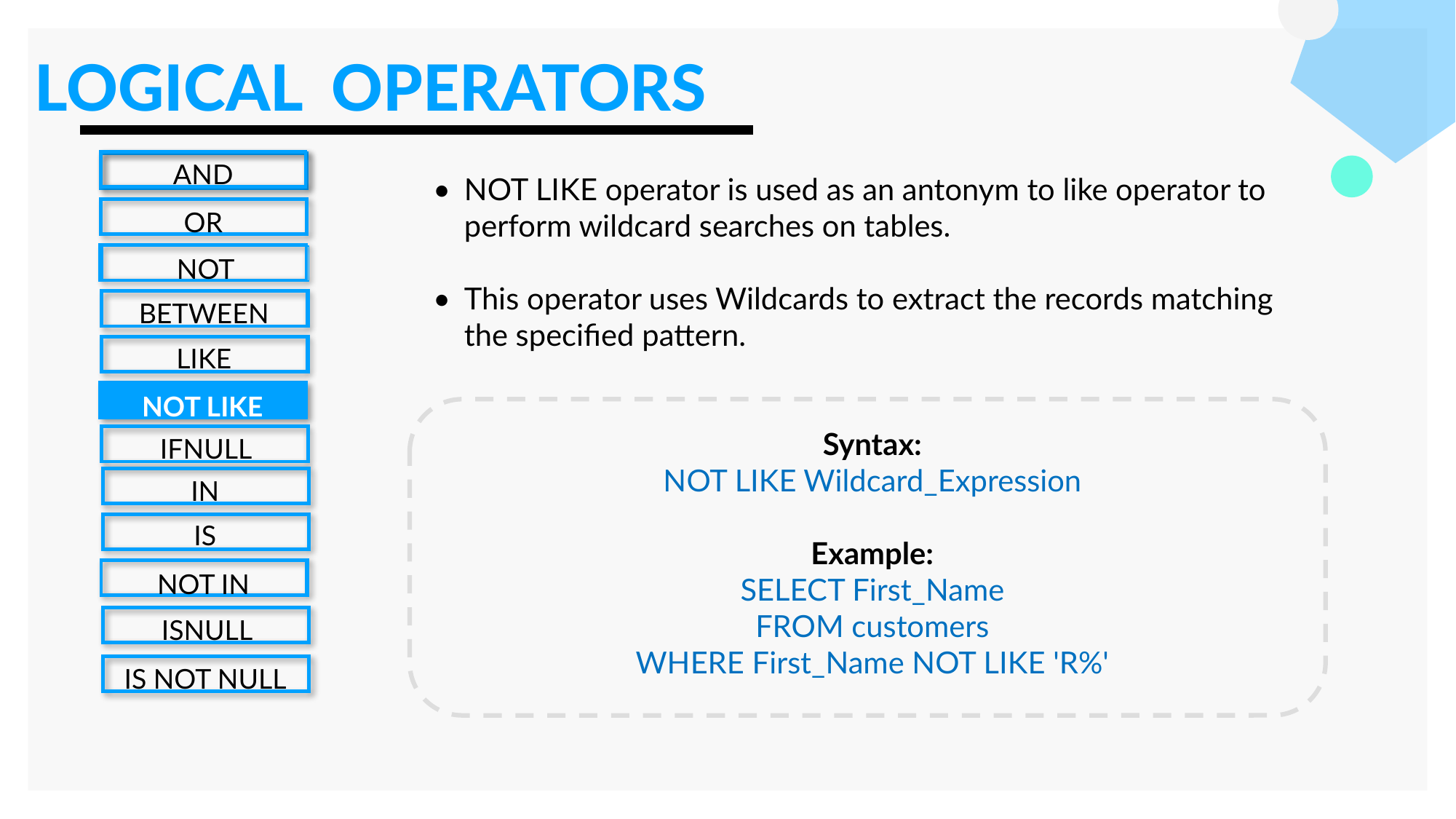

LOGICAL  OPERATORS

AND

OR

NOT

BETWEEN
LIKE

NOT LIKE

IFNULL

IN
IS

NOT IN

ISNULL

IS NOT NULL

NOT LIKE operator is used as an antonym to like operator to perform wildcard searches on tables.

This operator uses Wildcards to extract the records matching the specified pattern.

Syntax:
NOT LIKE Wildcard_Expression

Example:
SELECT First_Name
FROM customers
WHERE First_Name NOT LIKE 'R%'